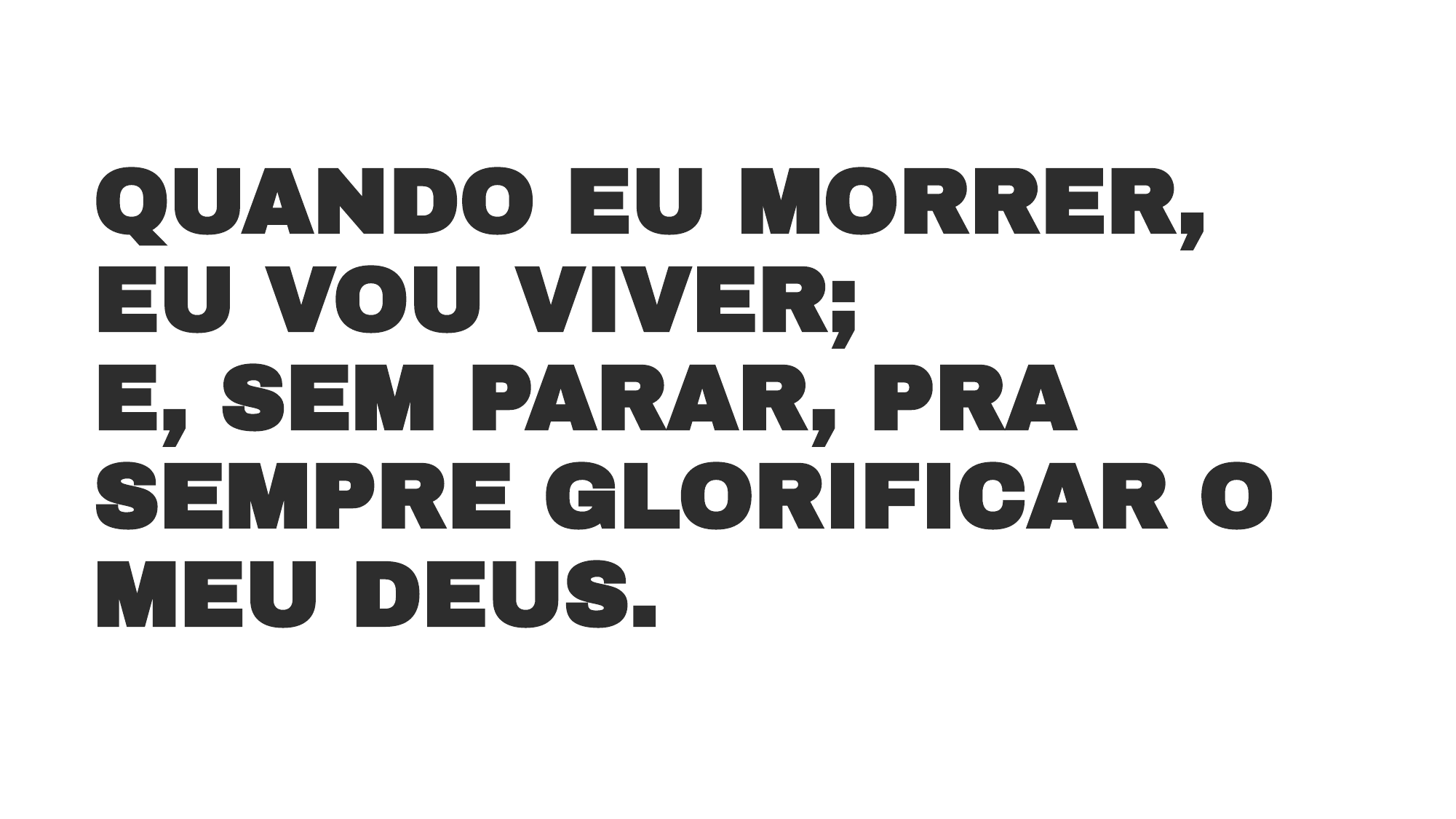

# QUANDO EU MORRER, EU VOU VIVER; E, SEM PARAR, PRA SEMPRE GLORIFICAR O MEU DEUS.